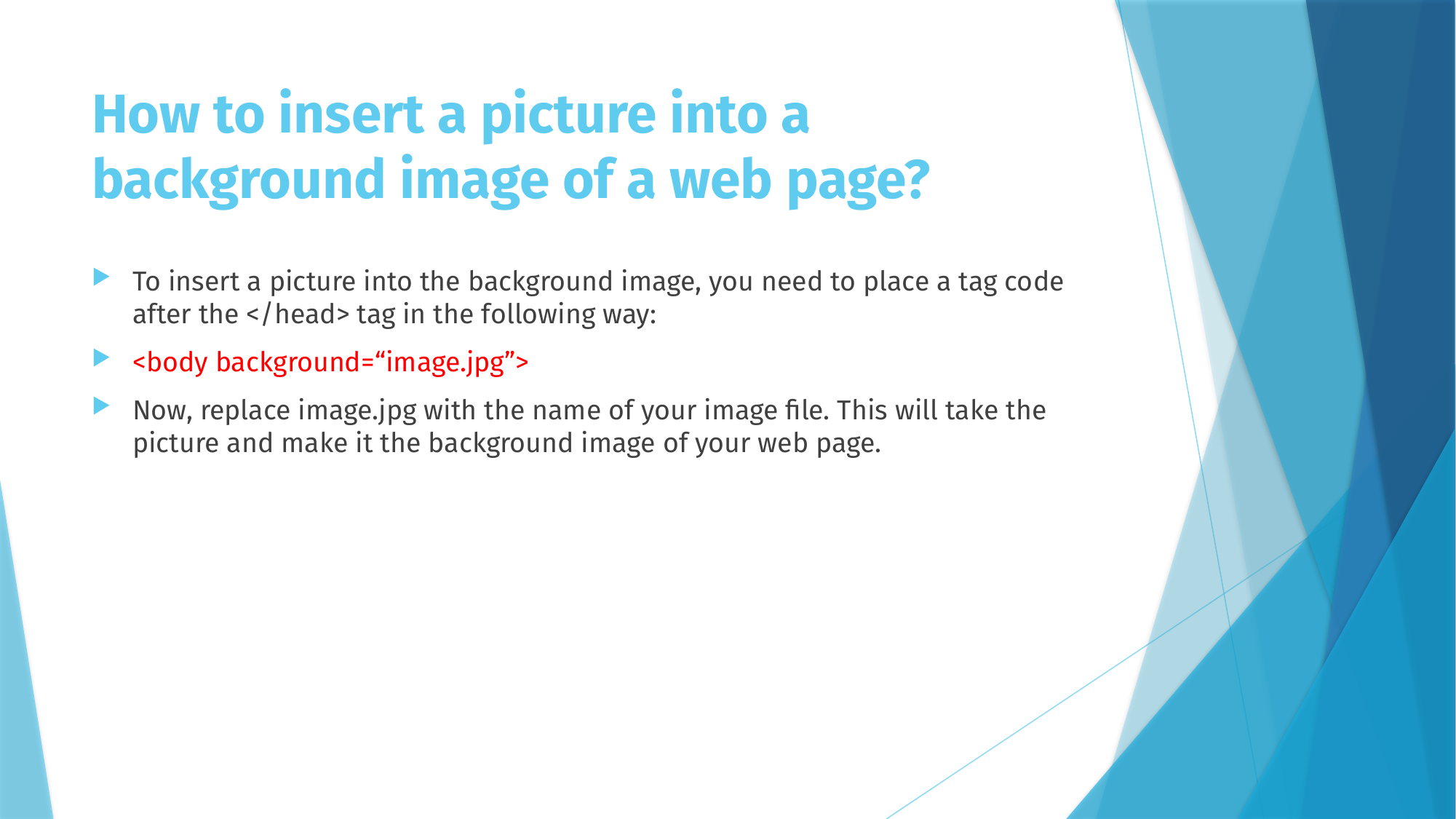

# How to insert a picture into a background image of a web page?
To insert a picture into the background image, you need to place a tag code after the </head> tag in the following way:
<body background=“image.jpg”>
Now, replace image.jpg with the name of your image file. This will take the picture and make it the background image of your web page.